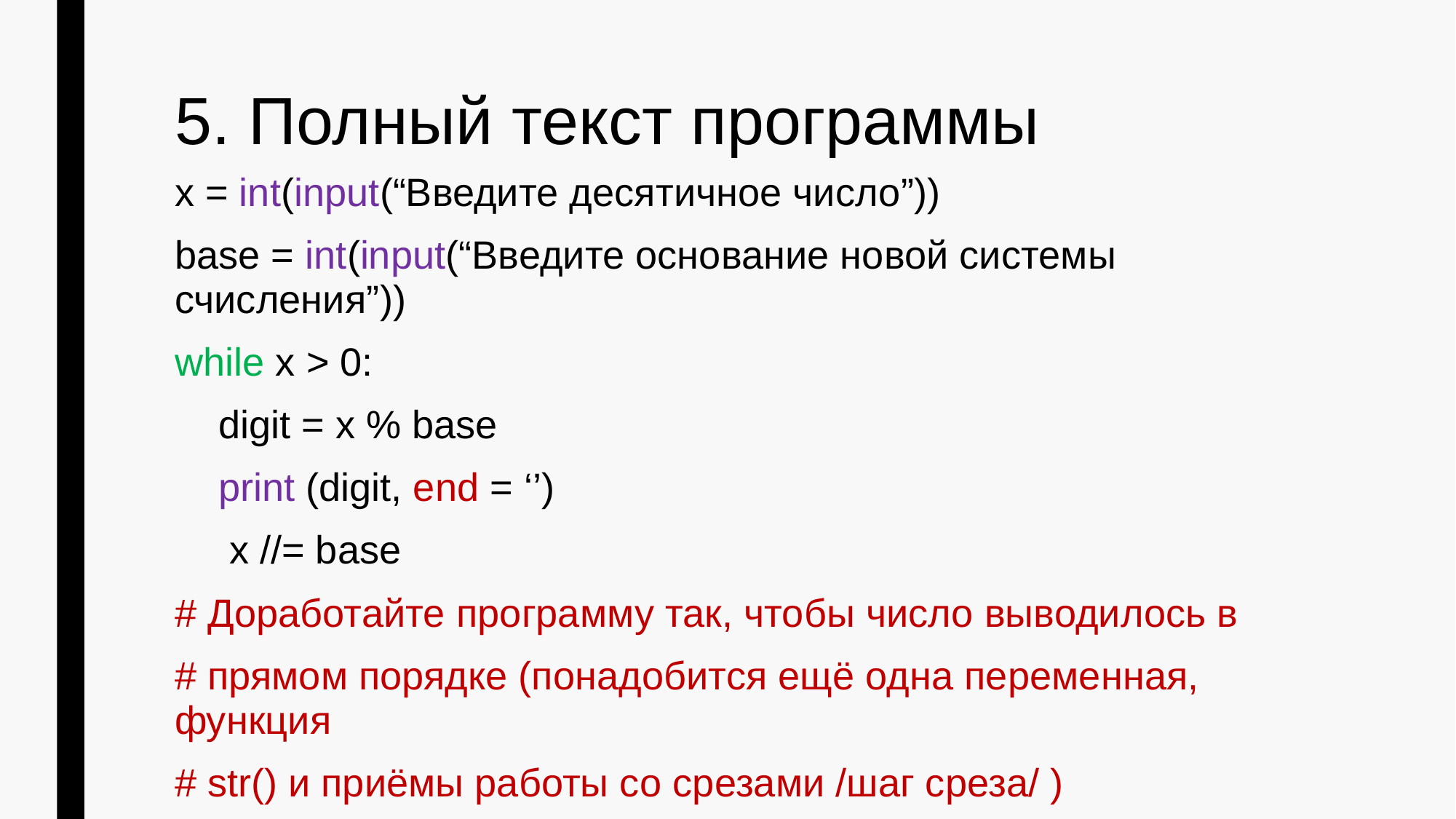

# 5. Полный текст программы
x = int(input(“Введите десятичное число”))
base = int(input(“Введите основание новой системы счисления”))
while x > 0:
    digit = x % base
    print (digit, end = ‘’)
     x //= base
# Доработайте программу так, чтобы число выводилось в
# прямом порядке (понадобится ещё одна переменная, функция
# str() и приёмы работы со срезами /шаг среза/ )